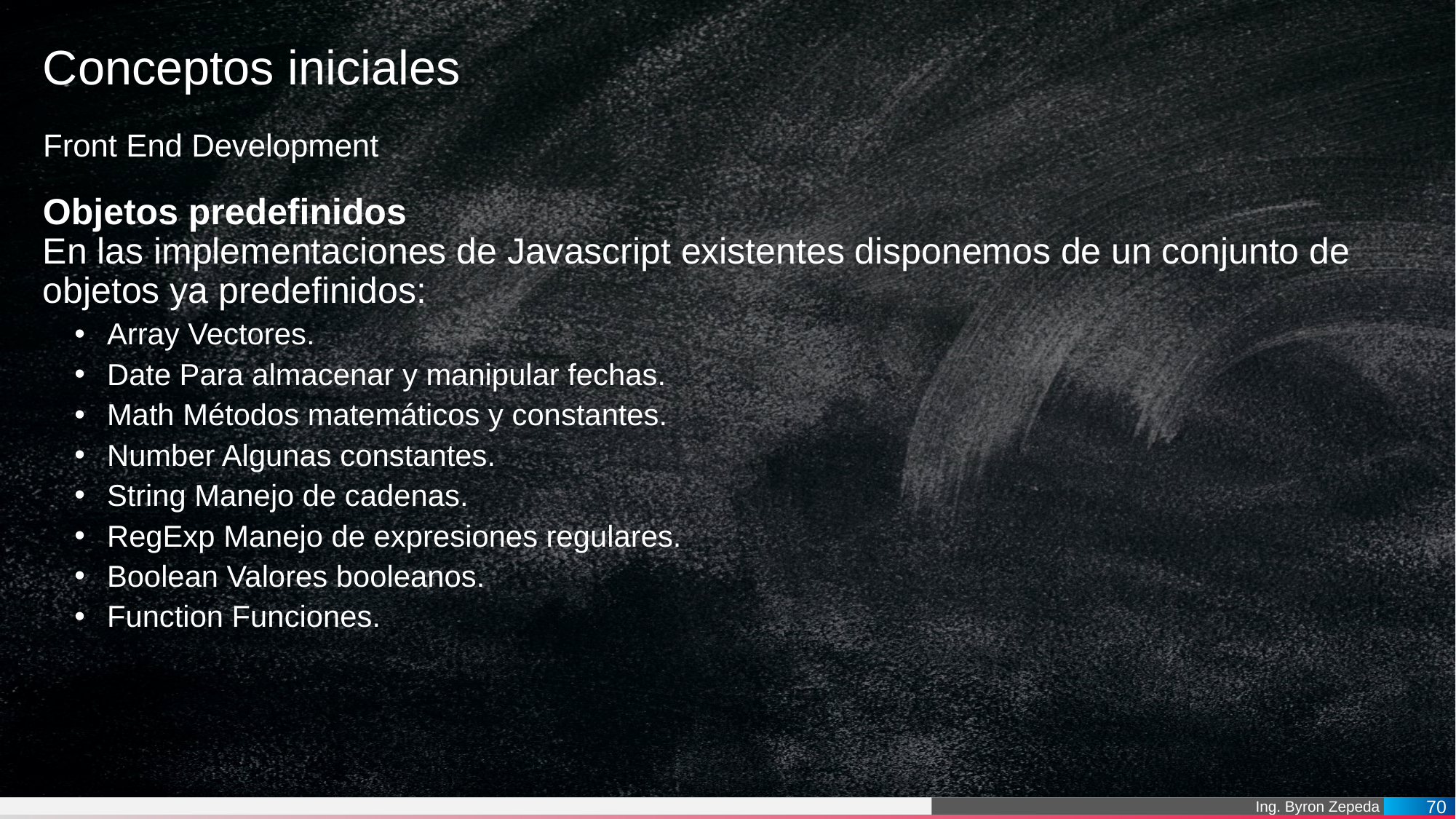

# Conceptos iniciales
Front End Development
Objetos predefinidos
En las implementaciones de Javascript existentes disponemos de un conjunto de objetos ya predefinidos:
Array Vectores.
Date Para almacenar y manipular fechas.
Math Métodos matemáticos y constantes.
Number Algunas constantes.
String Manejo de cadenas.
RegExp Manejo de expresiones regulares.
Boolean Valores booleanos.
Function Funciones.
70